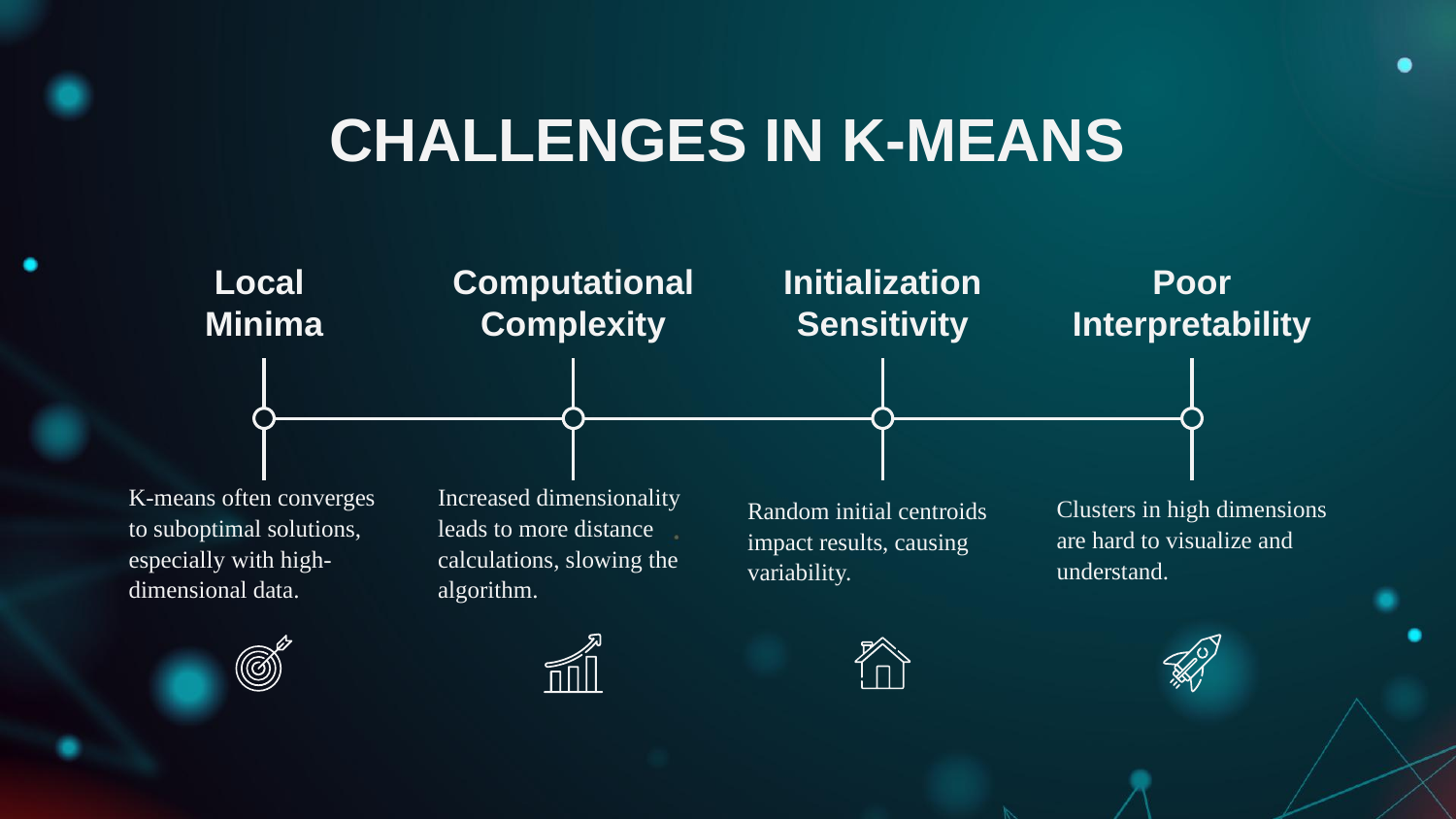

# CHALLENGES IN K-MEANS

Local
Minima
K-means often converges to suboptimal solutions, especially with high-dimensional data.

Computational Complexity
Increased dimensionality leads to more distance calculations, slowing the algorithm.

Initialization Sensitivity
Random initial centroids impact results, causing variability.

Poor Interpretability
Clusters in high dimensions are hard to visualize and understand.